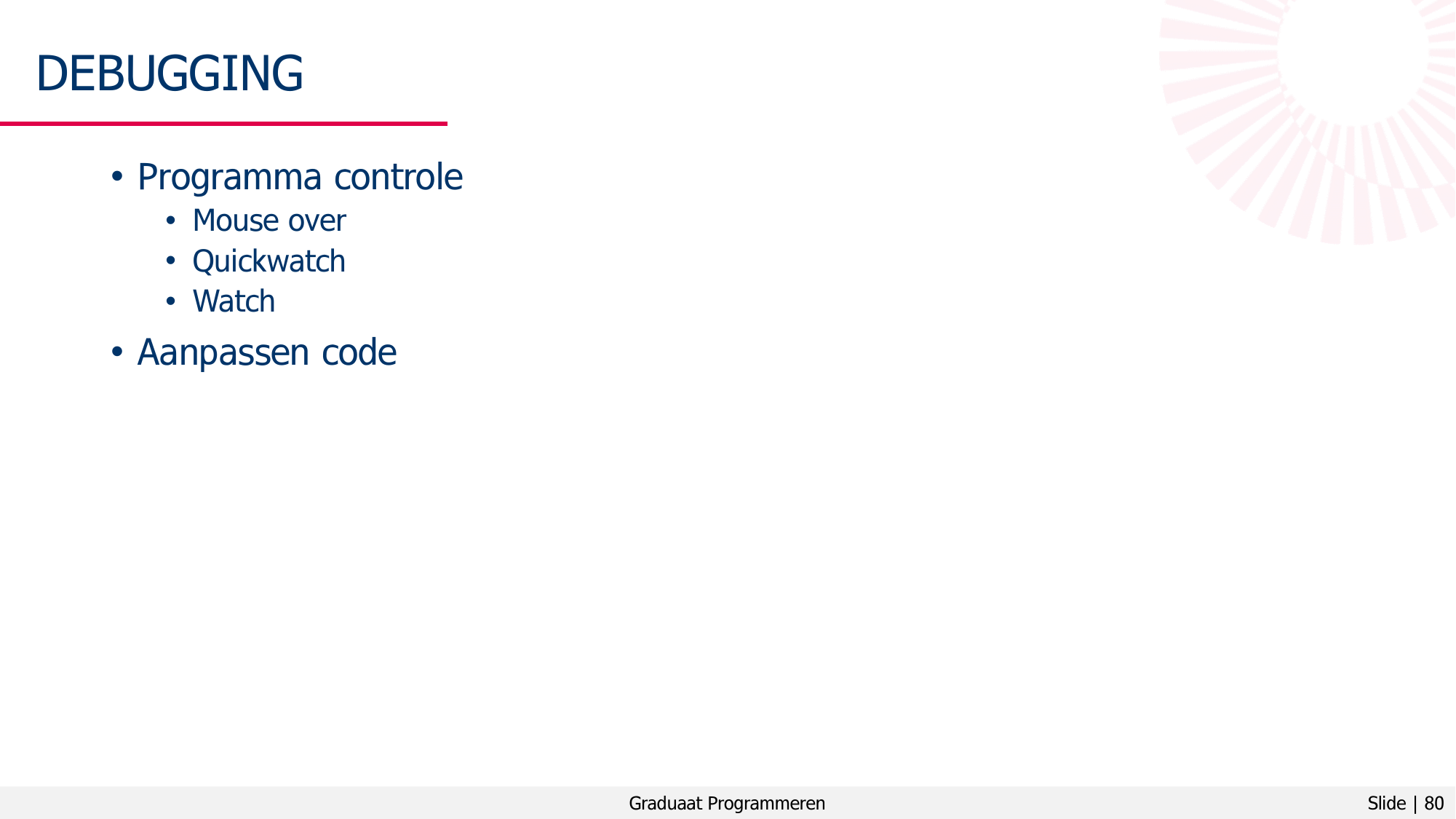

# debugging
Programma controle
Mouse over
Quickwatch
Watch
Aanpassen code